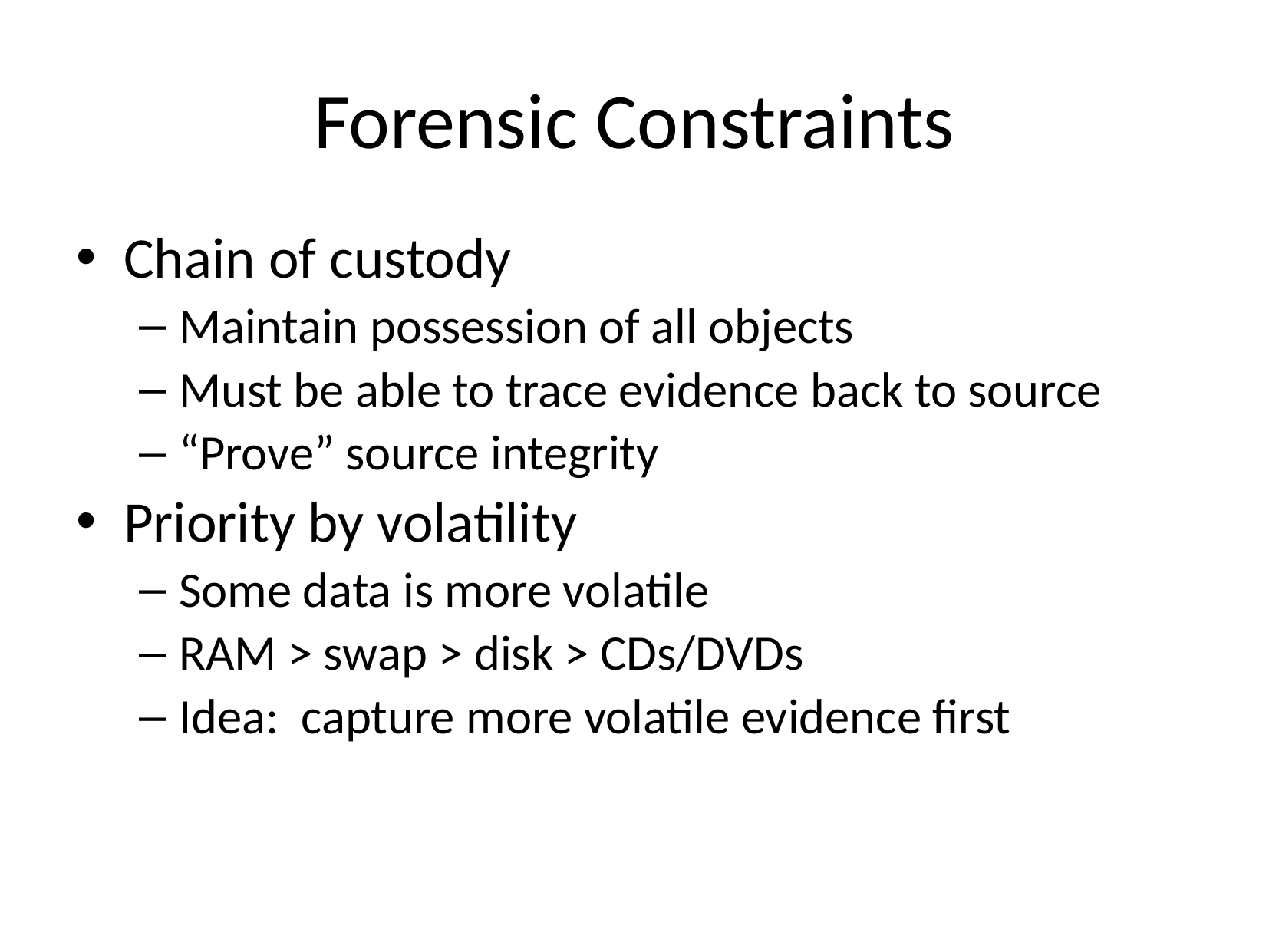

# Forensic Constraints
Chain of custody
Maintain possession of all objects
Must be able to trace evidence back to source
“Prove” source integrity
Priority by volatility
Some data is more volatile
RAM > swap > disk > CDs/DVDs
Idea:  capture more volatile evidence first